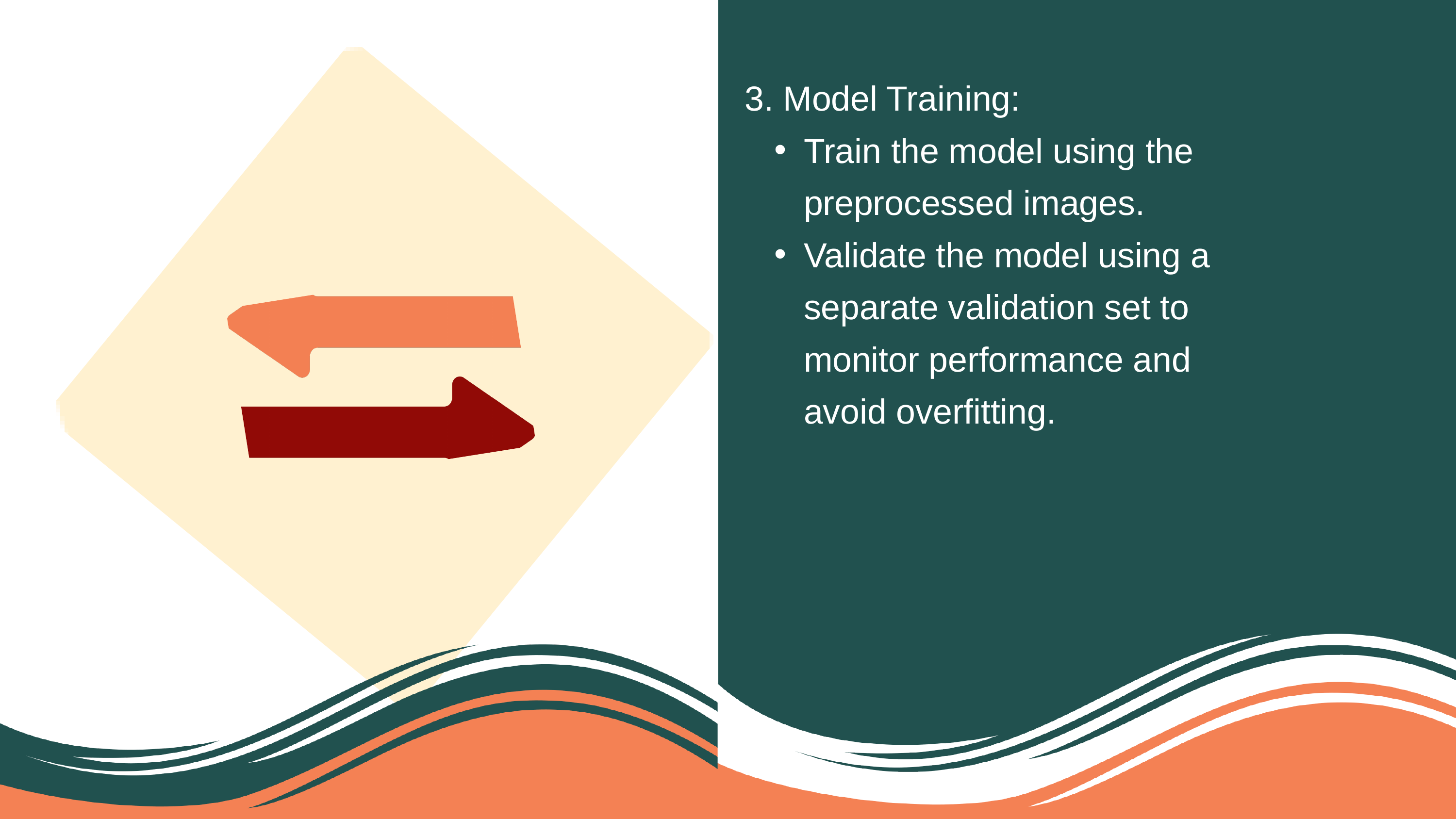

3. Model Training:
Train the model using the preprocessed images.
Validate the model using a separate validation set to monitor performance and avoid overfitting.